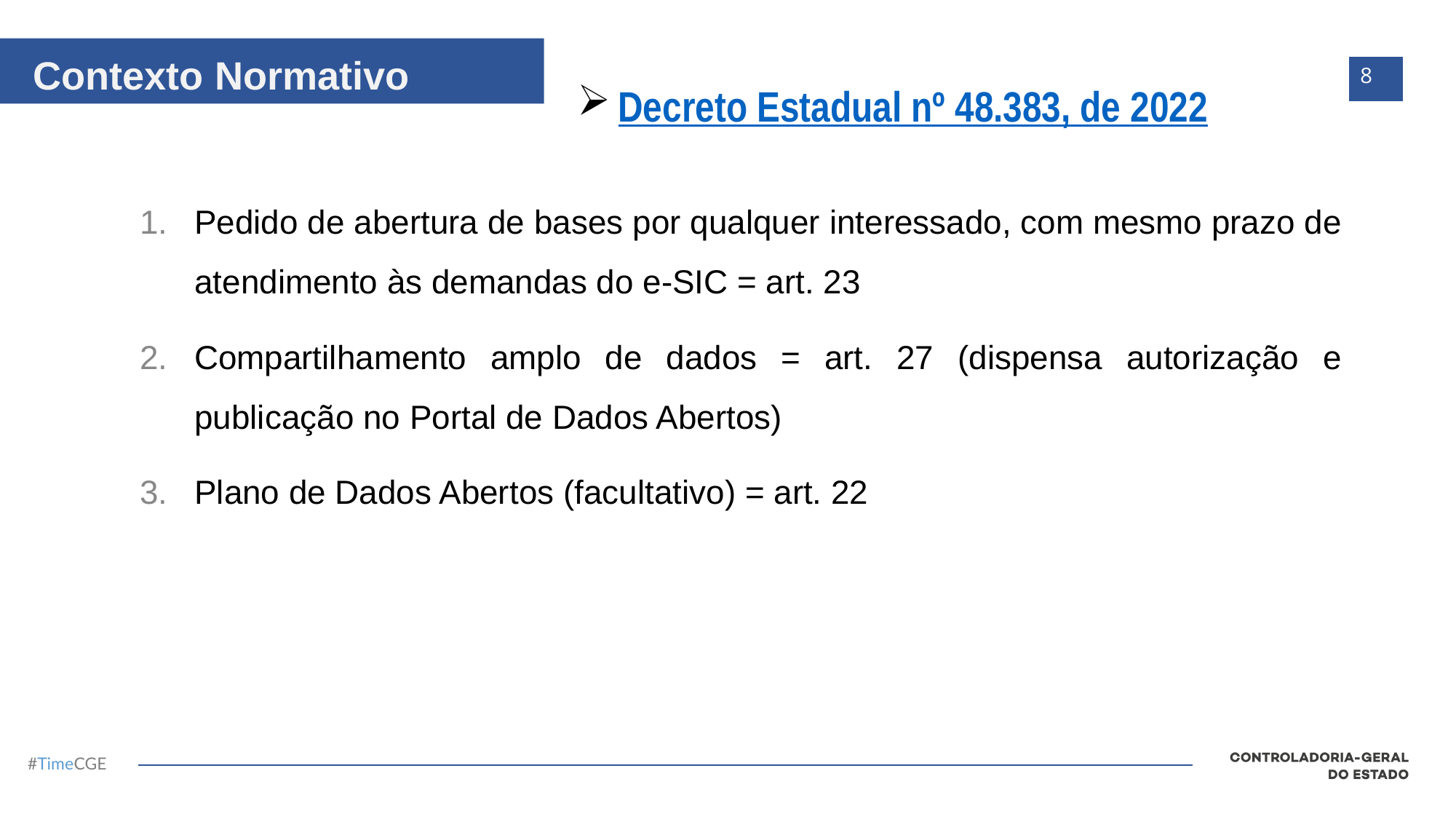

Contexto Normativo
Decreto Estadual nº 48.383, de 2022
8
Pedido de abertura de bases por qualquer interessado, com mesmo prazo de atendimento às demandas do e-SIC = art. 23
Compartilhamento amplo de dados = art. 27 (dispensa autorização e publicação no Portal de Dados Abertos)
Plano de Dados Abertos (facultativo) = art. 22